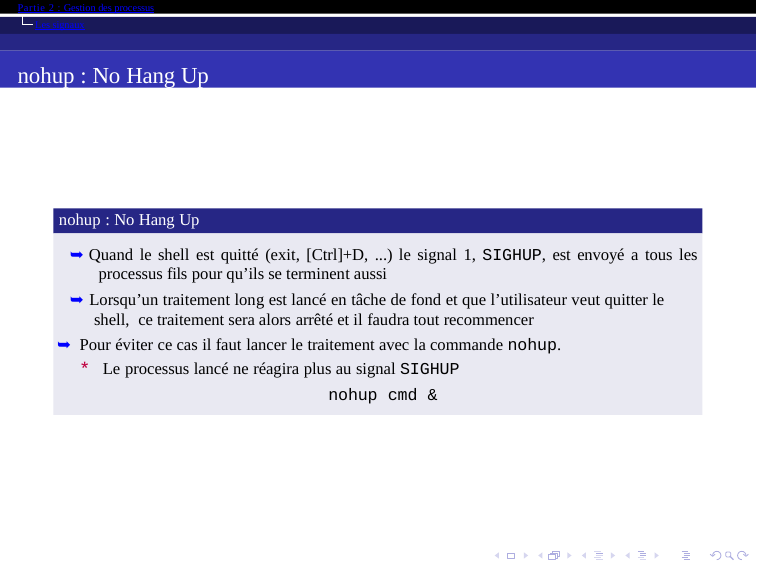

Partie 2 : Gestion des processus

Les signaux

nohup : No Hang Up
nohup : No Hang Up
➥ Quand le shell est quitté (exit, [Ctrl]+D, ...) le signal 1, SIGHUP, est envoyé a tous les  processus fils pour qu’ils se terminent aussi
➥ Lorsqu’un traitement long est lancé en tâche de fond et que l’utilisateur veut quitter le shell,  ce traitement sera alors arrêté et il faudra tout recommencer
➥ Pour éviter ce cas il faut lancer le traitement avec la commande nohup.
* Le processus lancé ne réagira plus au signal SIGHUP
nohup cmd &